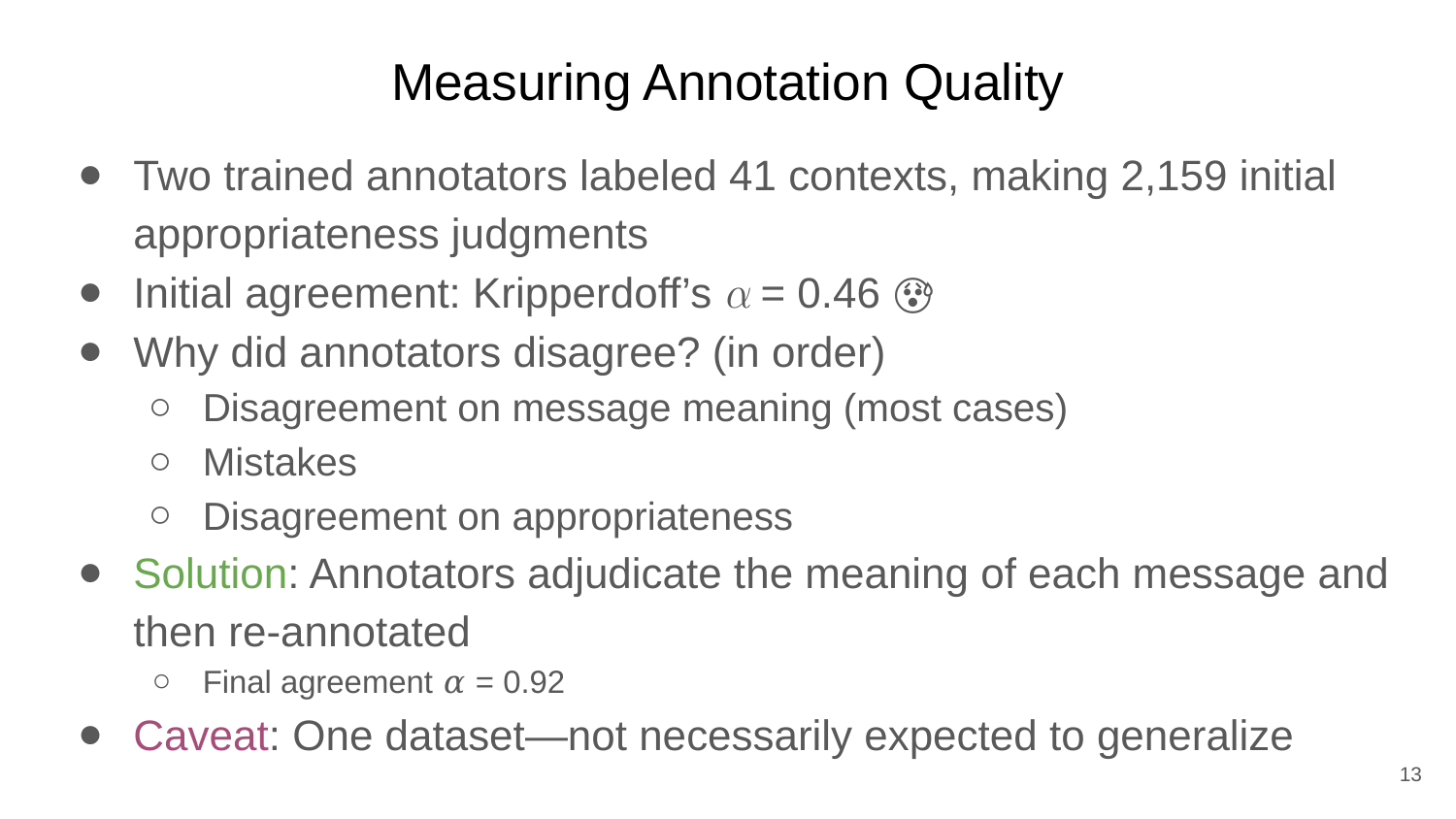

# Measuring Annotation Quality

Two trained annotators labeled 41 contexts, making 2,159 initial appropriateness judgments
Initial agreement: Kripperdoff’s 𝛼 = 0.46 😰
Why did annotators disagree? (in order)
Disagreement on message meaning (most cases)
Mistakes
Disagreement on appropriateness
Solution: Annotators adjudicate the meaning of each message and then re-annotated
Final agreement 𝛼 = 0.92
Caveat: One dataset—not necessarily expected to generalize
13